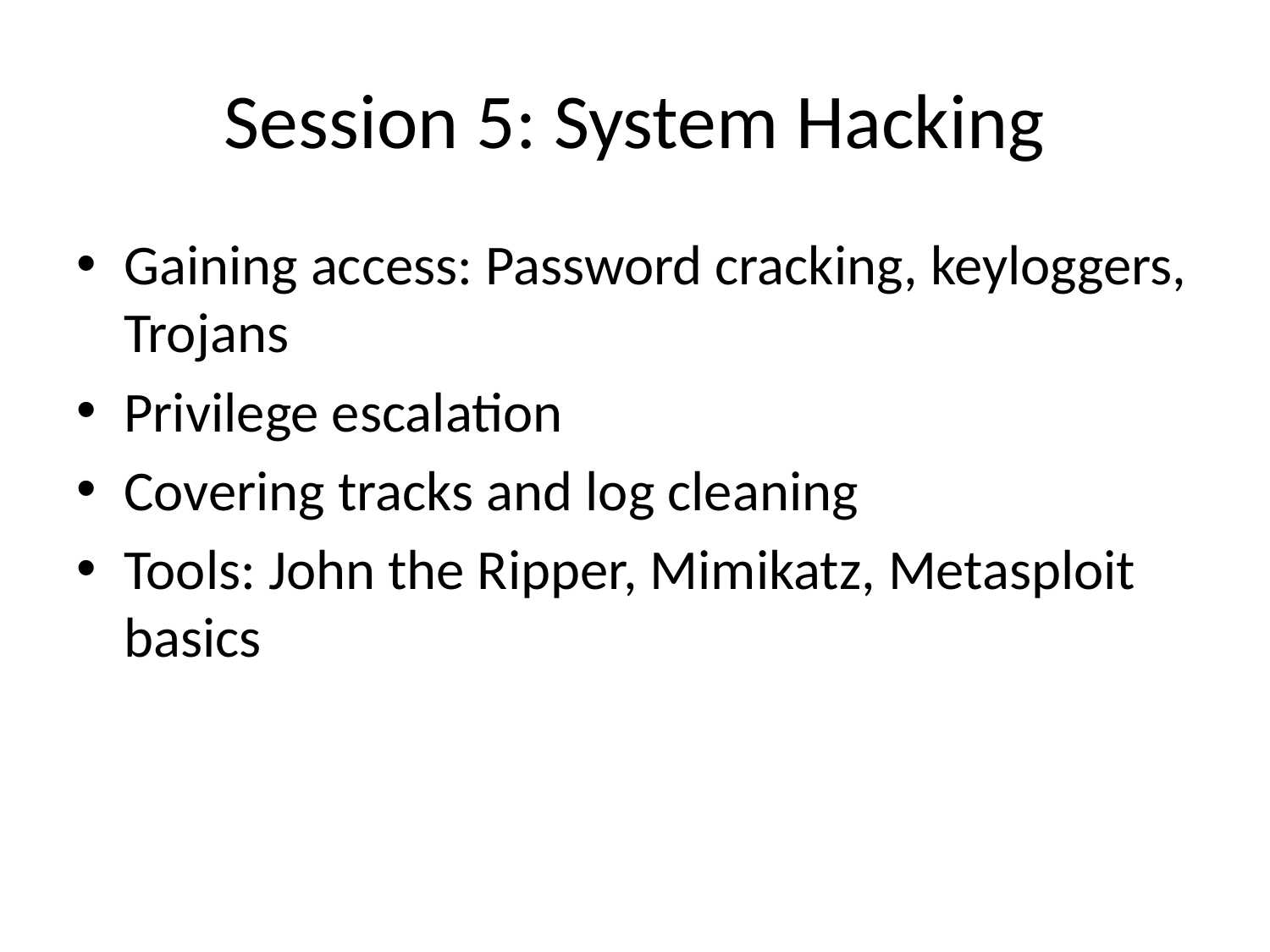

# Session 5: System Hacking
Gaining access: Password cracking, keyloggers, Trojans
Privilege escalation
Covering tracks and log cleaning
Tools: John the Ripper, Mimikatz, Metasploit basics